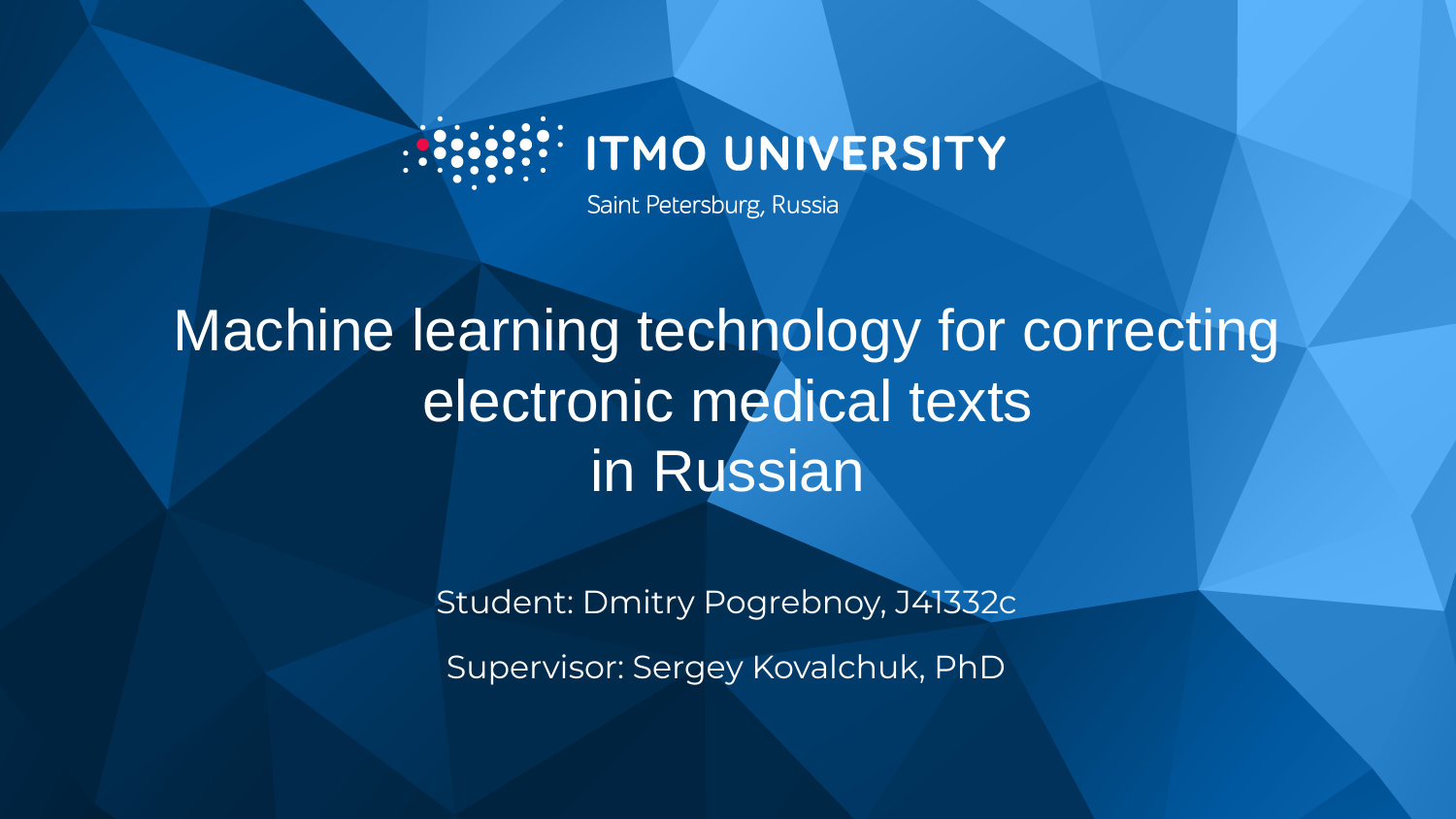

# Machine learning technology for correcting electronic medical texts in Russian
Student: Dmitry Pogrebnoy, J41332c
Supervisor: Sergey Kovalchuk, PhD